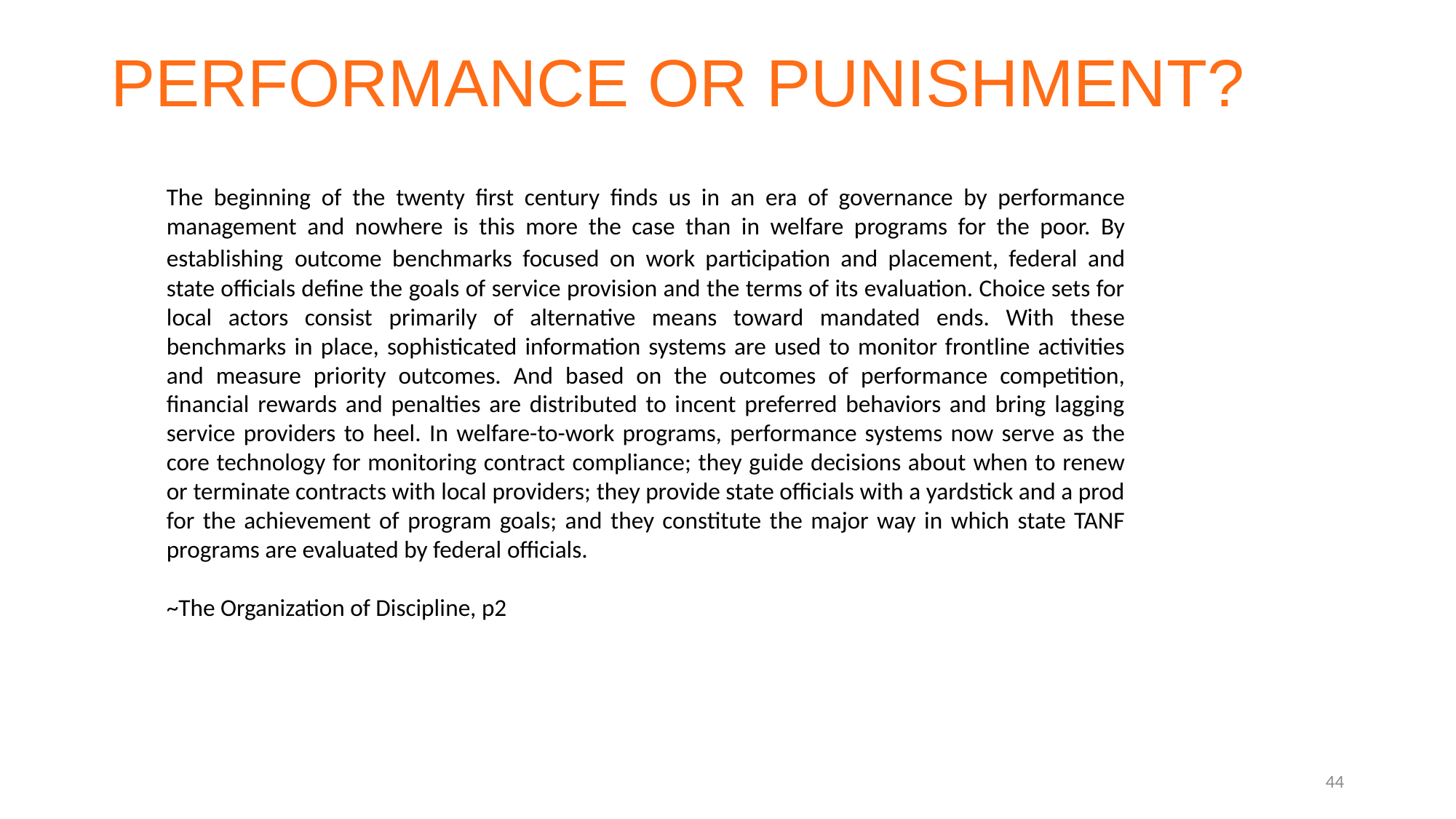

Performance or punishment?
The beginning of the twenty first century finds us in an era of governance by performance management and nowhere is this more the case than in welfare programs for the poor. By establishing outcome benchmarks focused on work participation and placement, federal and state officials define the goals of service provision and the terms of its evaluation. Choice sets for local actors consist primarily of alternative means toward mandated ends. With these benchmarks in place, sophisticated information systems are used to monitor frontline activities and measure priority outcomes. And based on the outcomes of performance competition, financial rewards and penalties are distributed to incent preferred behaviors and bring lagging service providers to heel. In welfare-to-work programs, performance systems now serve as the core technology for monitoring contract compliance; they guide decisions about when to renew or terminate contracts with local providers; they provide state officials with a yardstick and a prod for the achievement of program goals; and they constitute the major way in which state TANF programs are evaluated by federal officials.

~The Organization of Discipline, p2
44